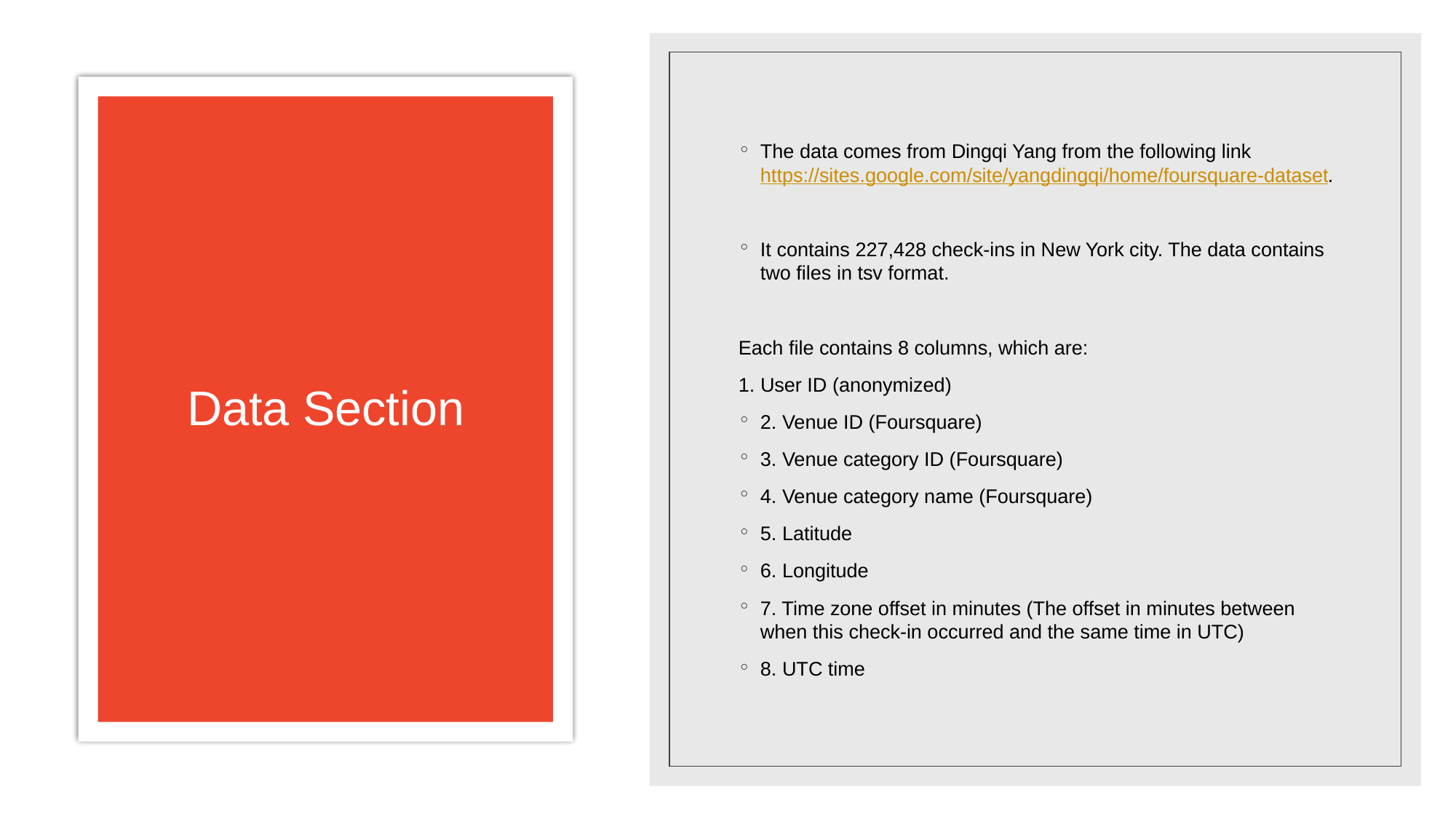

The data comes from Dingqi Yang from the following link https://sites.google.com/site/yangdingqi/home/foursquare-dataset.

It contains 227,428 check-ins in New York city. The data contains two files in tsv format.

Each file contains 8 columns, which are:
1. User ID (anonymized)
2. Venue ID (Foursquare)
3. Venue category ID (Foursquare)
4. Venue category name (Foursquare)
5. Latitude
6. Longitude
7. Time zone offset in minutes (The offset in minutes between when this check-in occurred and the same time in UTC)
8. UTC time
# Data Section